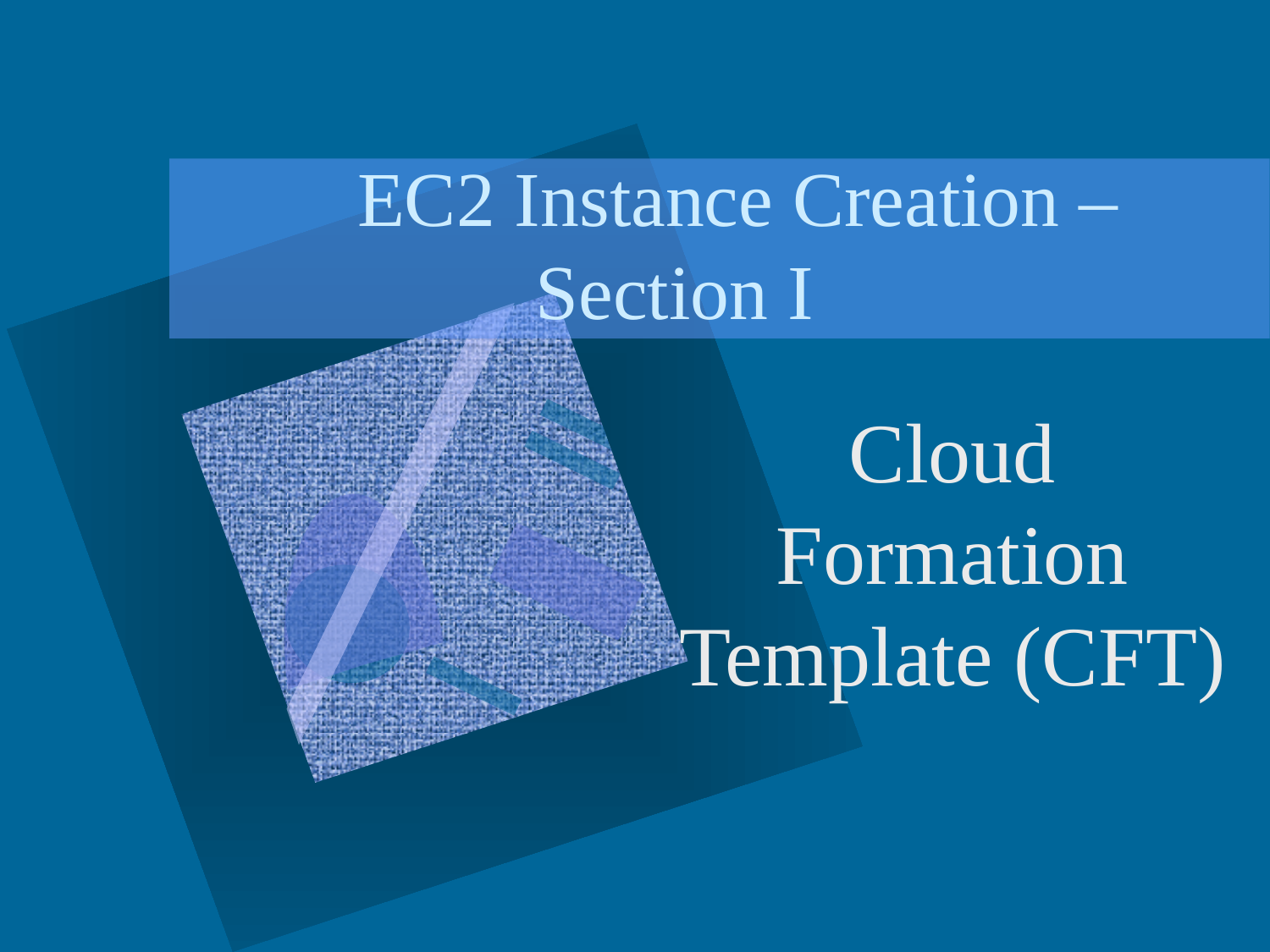

# EC2 Instance Creation – Section I
Cloud Formation Template (CFT)